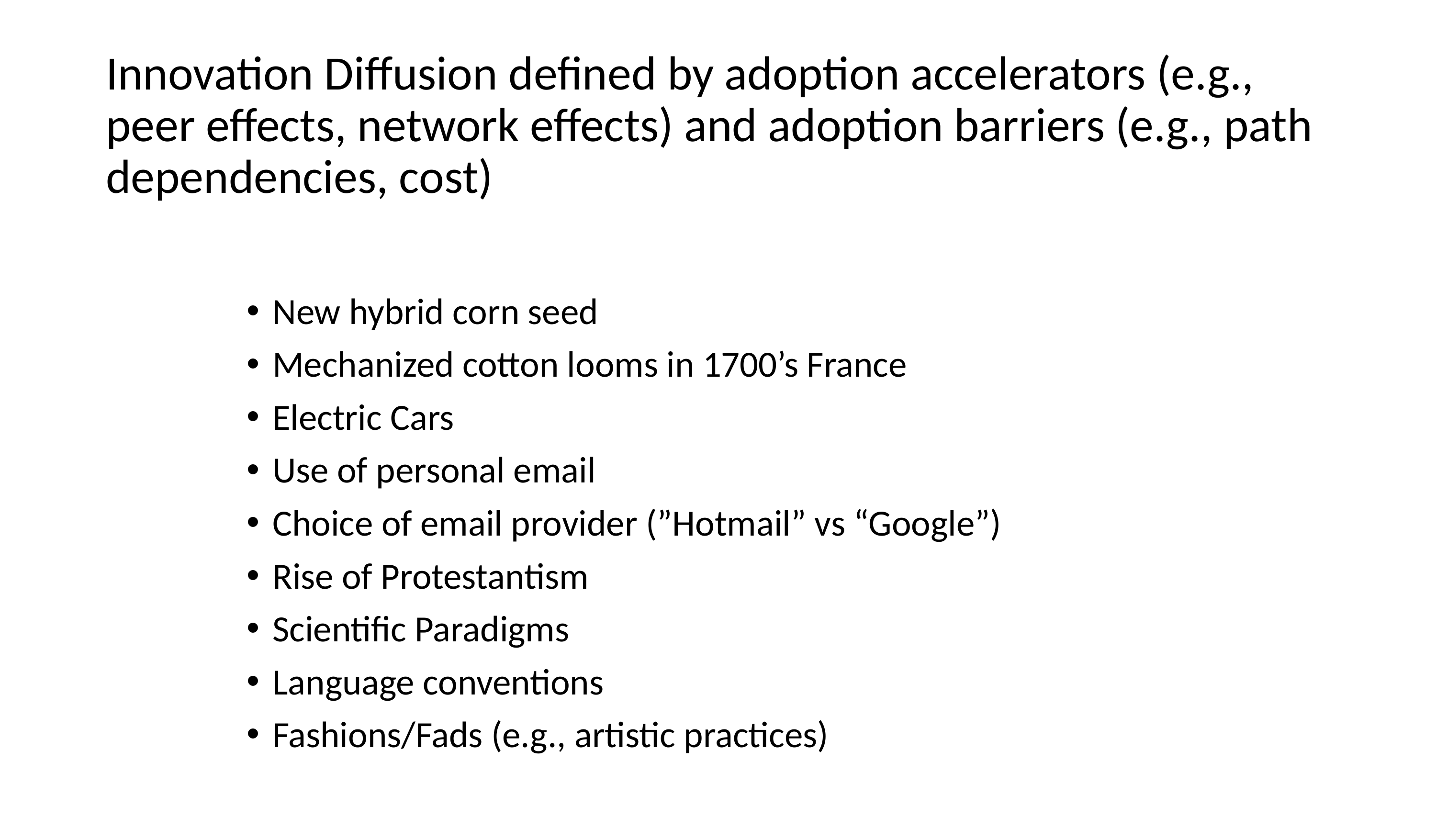

# Innovation Diffusion defined by adoption accelerators (e.g., peer effects, network effects) and adoption barriers (e.g., path dependencies, cost)

New hybrid corn seed
Mechanized cotton looms in 1700’s France
Electric Cars
Use of personal email
Choice of email provider (”Hotmail” vs “Google”)
Rise of Protestantism
Scientific Paradigms
Language conventions
Fashions/Fads (e.g., artistic practices)